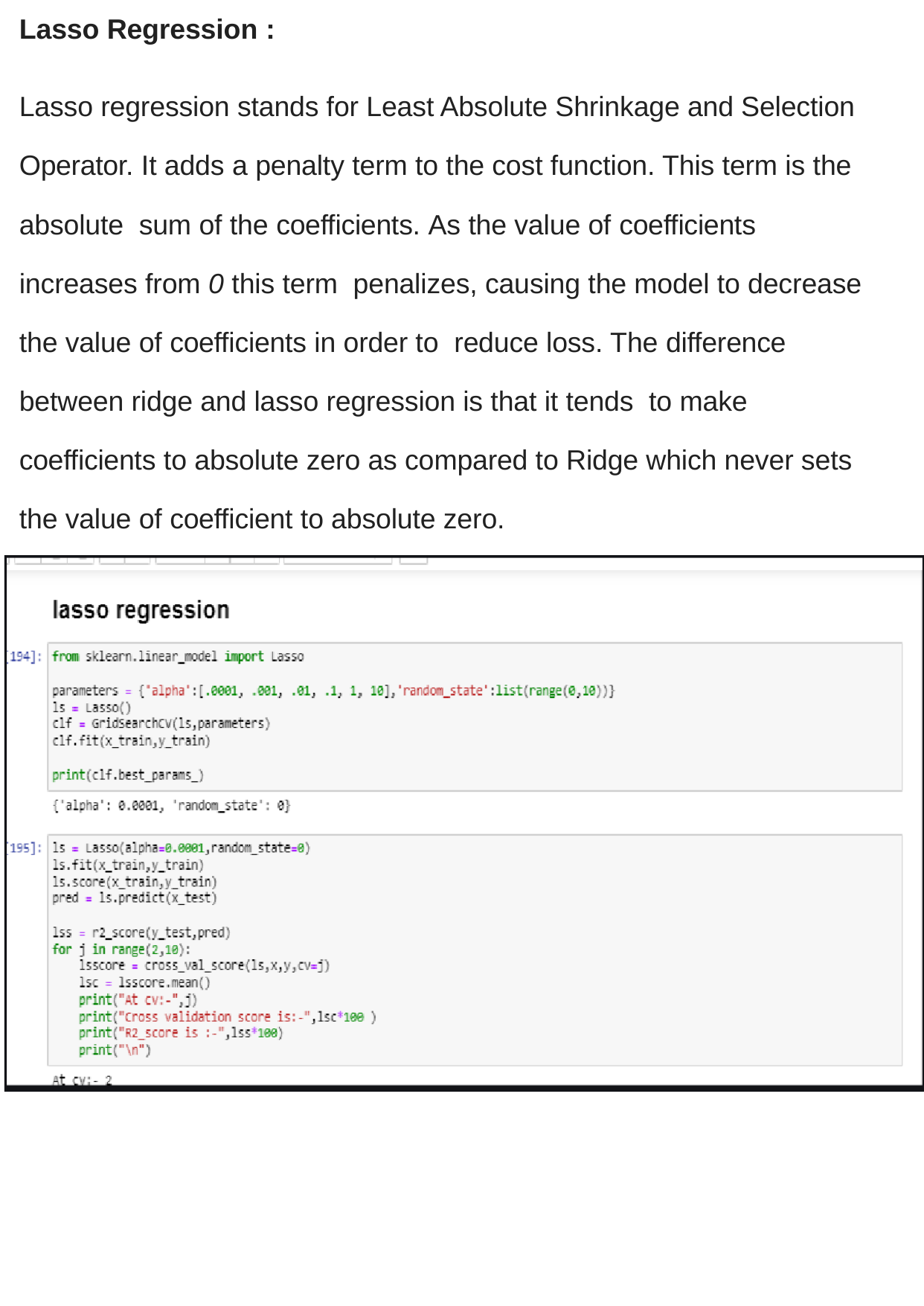

Lasso Regression :
Lasso regression stands for Least Absolute Shrinkage and Selection  Operator. It adds a penalty term to the cost function. This term is the absolute  sum of the coefficients. As the value of coefficients increases from 0 this term  penalizes, causing the model to decrease the value of coefficients in order to  reduce loss. The difference between ridge and lasso regression is that it tends  to make coefficients to absolute zero as compared to Ridge which never sets  the value of coefficient to absolute zero.